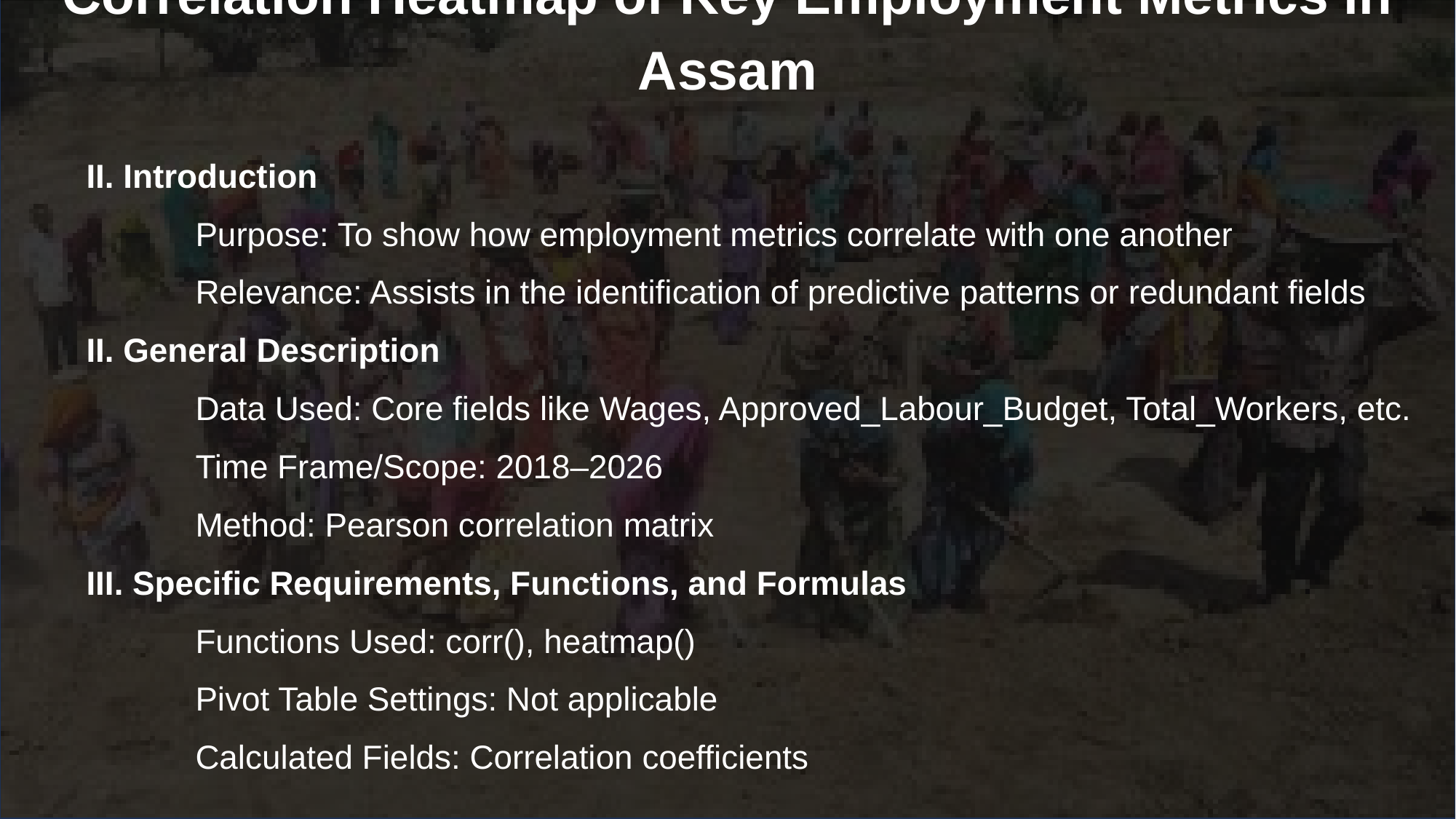

# Correlation Heatmap of Key Employment Metrics in Assam
II. Introduction
	Purpose: To show how employment metrics correlate with one another
	Relevance: Assists in the identification of predictive patterns or redundant fields
II. General Description
	Data Used: Core fields like Wages, Approved_Labour_Budget, Total_Workers, etc.
	Time Frame/Scope: 2018–2026
	Method: Pearson correlation matrix
III. Specific Requirements, Functions, and Formulas
	Functions Used: corr(), heatmap()
	Pivot Table Settings: Not applicable
	Calculated Fields: Correlation coefficients